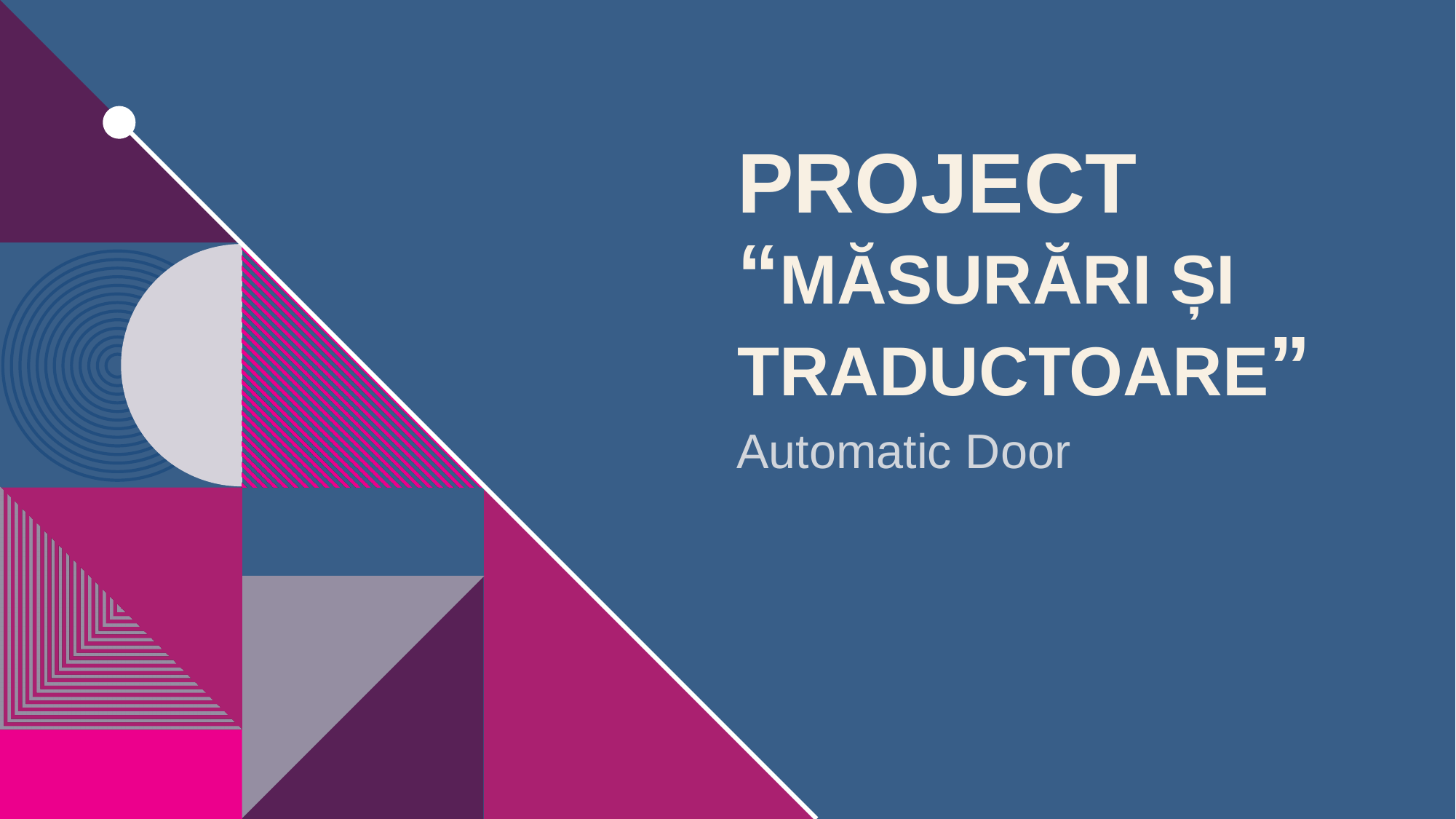

# ProJect “Măsurări și traductoare”
Automatic Door